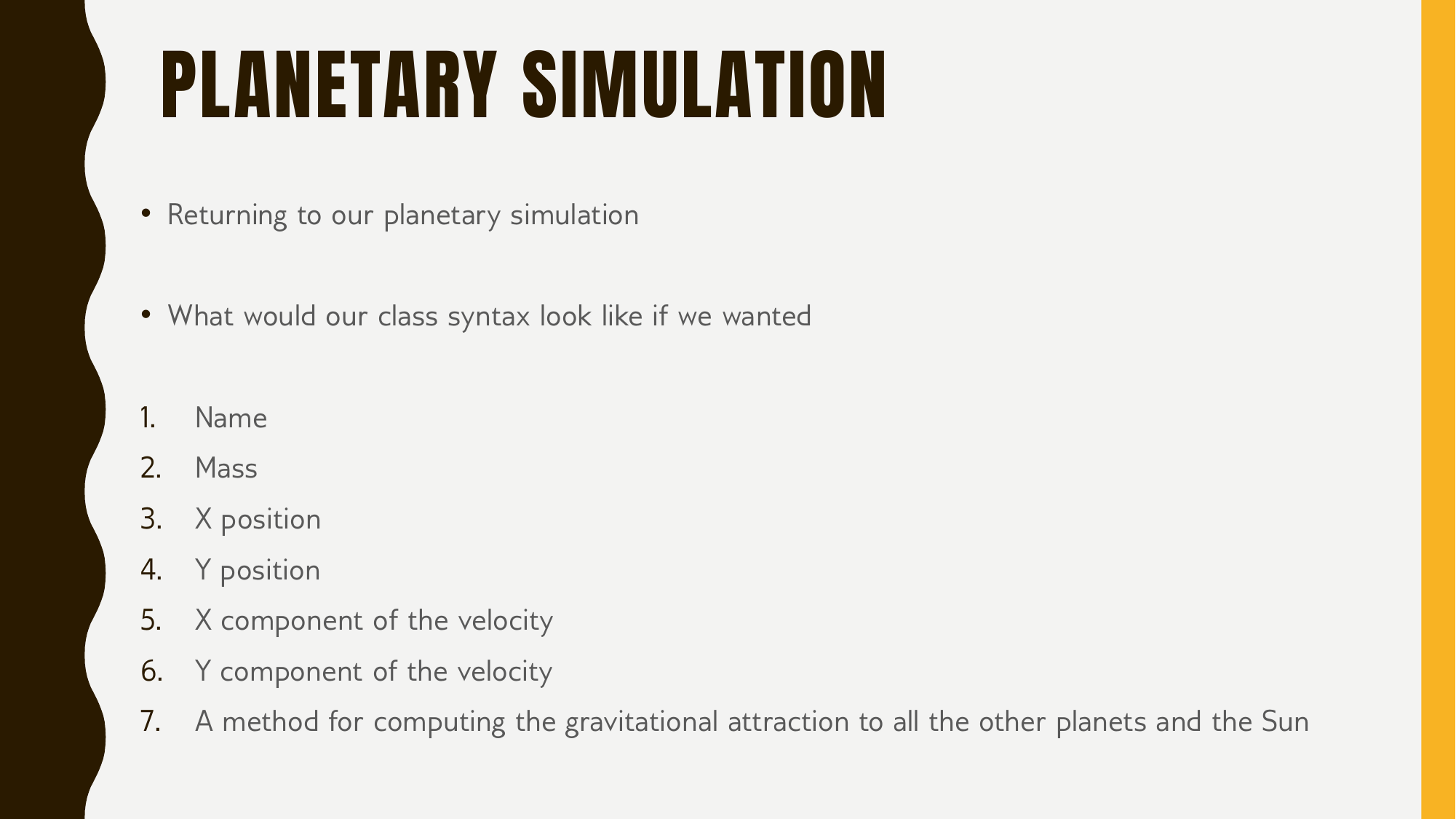

# Planetary simulation
Returning to our planetary simulation

What would our class syntax look like if we wanted

Name
Mass
X position
Y position
X component of the velocity
Y component of the velocity
A method for computing the gravitational attraction to all the other planets and the Sun